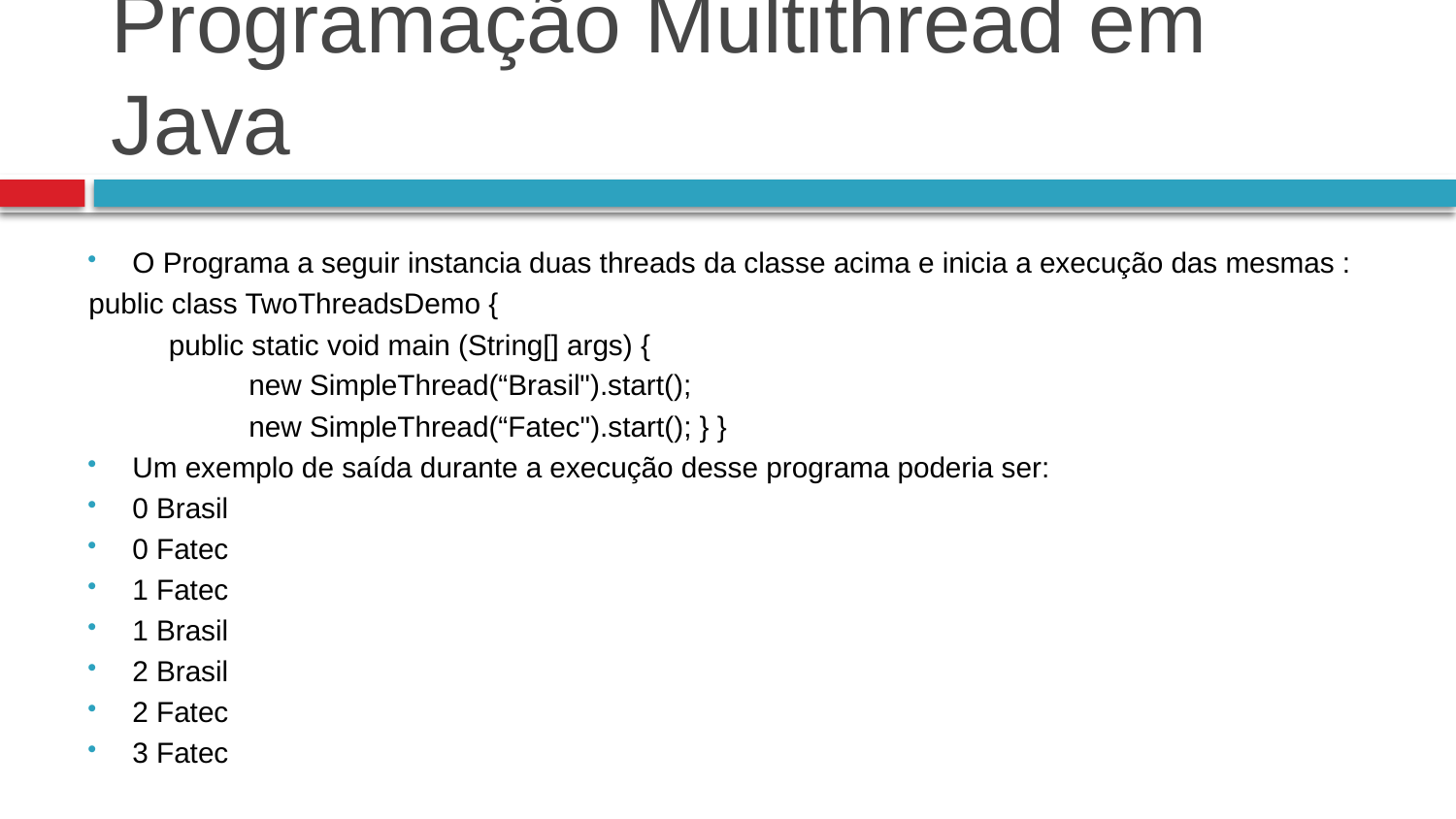

# Programação Multithread em Java
O Programa a seguir instancia duas threads da classe acima e inicia a execução das mesmas :
public class TwoThreadsDemo {
	public static void main (String[] args) {
		new SimpleThread(“Brasil").start();
		new SimpleThread(“Fatec").start(); } }
Um exemplo de saída durante a execução desse programa poderia ser:
0 Brasil
0 Fatec
1 Fatec
1 Brasil
2 Brasil
2 Fatec
3 Fatec